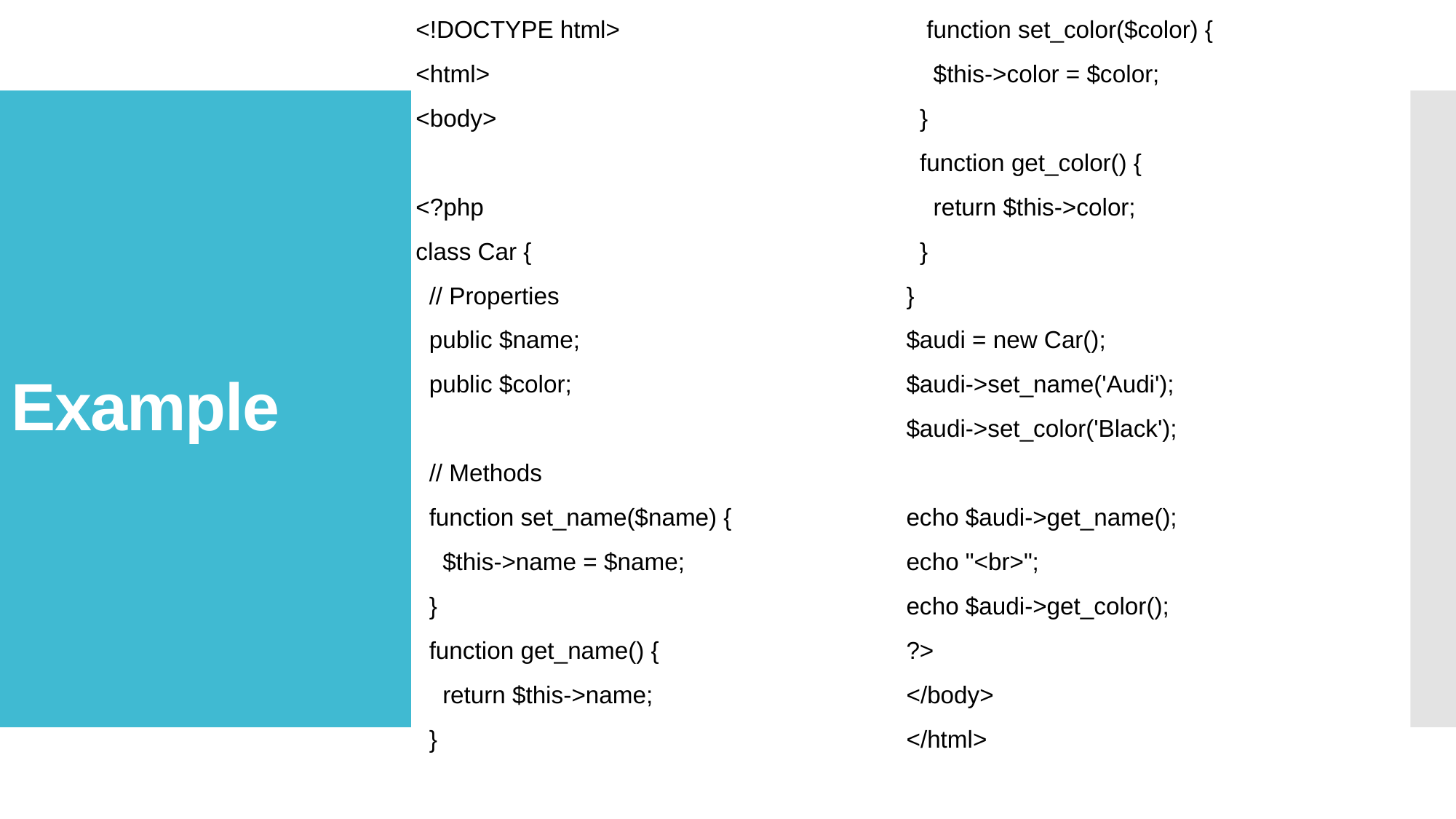

<!DOCTYPE html>
<html>
<body>

<?php
class Car {
  // Properties
  public $name;
  public $color;

  // Methods
  function set_name($name) {
    $this->name = $name;
  }
  function get_name() {
    return $this->name;
  }

   function set_color($color) {
    $this->color = $color;
  }
  function get_color() {
    return $this->color;
  }
}
$audi = new Car();
$audi->set_name('Audi');
$audi->set_color('Black');

echo $audi->get_name();
echo "<br>";
echo $audi->get_color();
?>
</body>
</html>

# Example